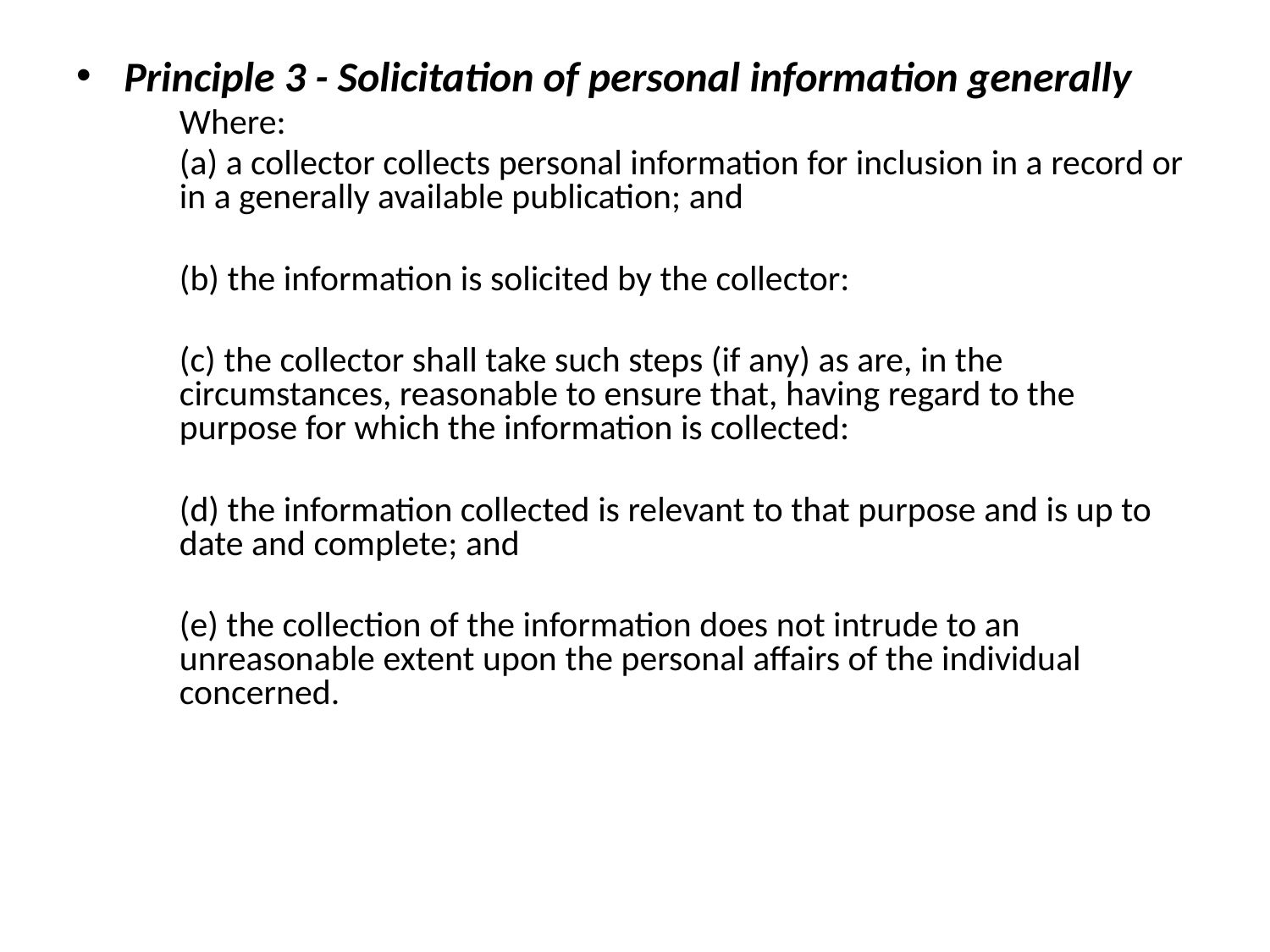

Principle 3 - Solicitation of personal information generally
	Where:
	(a) a collector collects personal information for inclusion in a record or in a generally available publication; and

	(b) the information is solicited by the collector:

	(c) the collector shall take such steps (if any) as are, in the circumstances, reasonable to ensure that, having regard to the purpose for which the information is collected:

	(d) the information collected is relevant to that purpose and is up to date and complete; and

	(e) the collection of the information does not intrude to an unreasonable extent upon the personal affairs of the individual concerned.